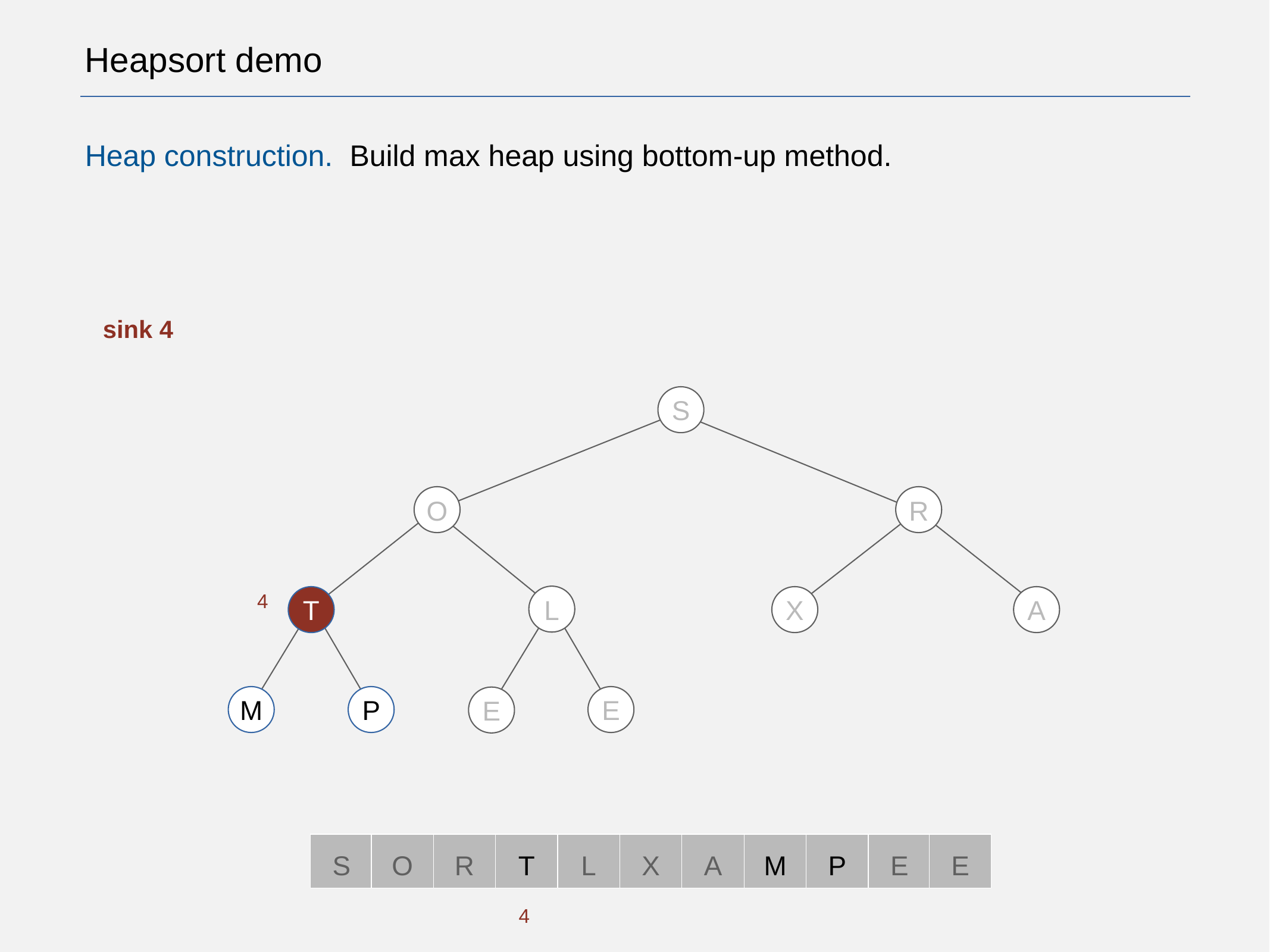

# Heapsort demo
Heap construction.  Build max heap using bottom-up method.
sink 4
S

O
R

L
T
X
A
4

M
P
E
E
S
O
R
T
L
X
A
M
P
E
E
4